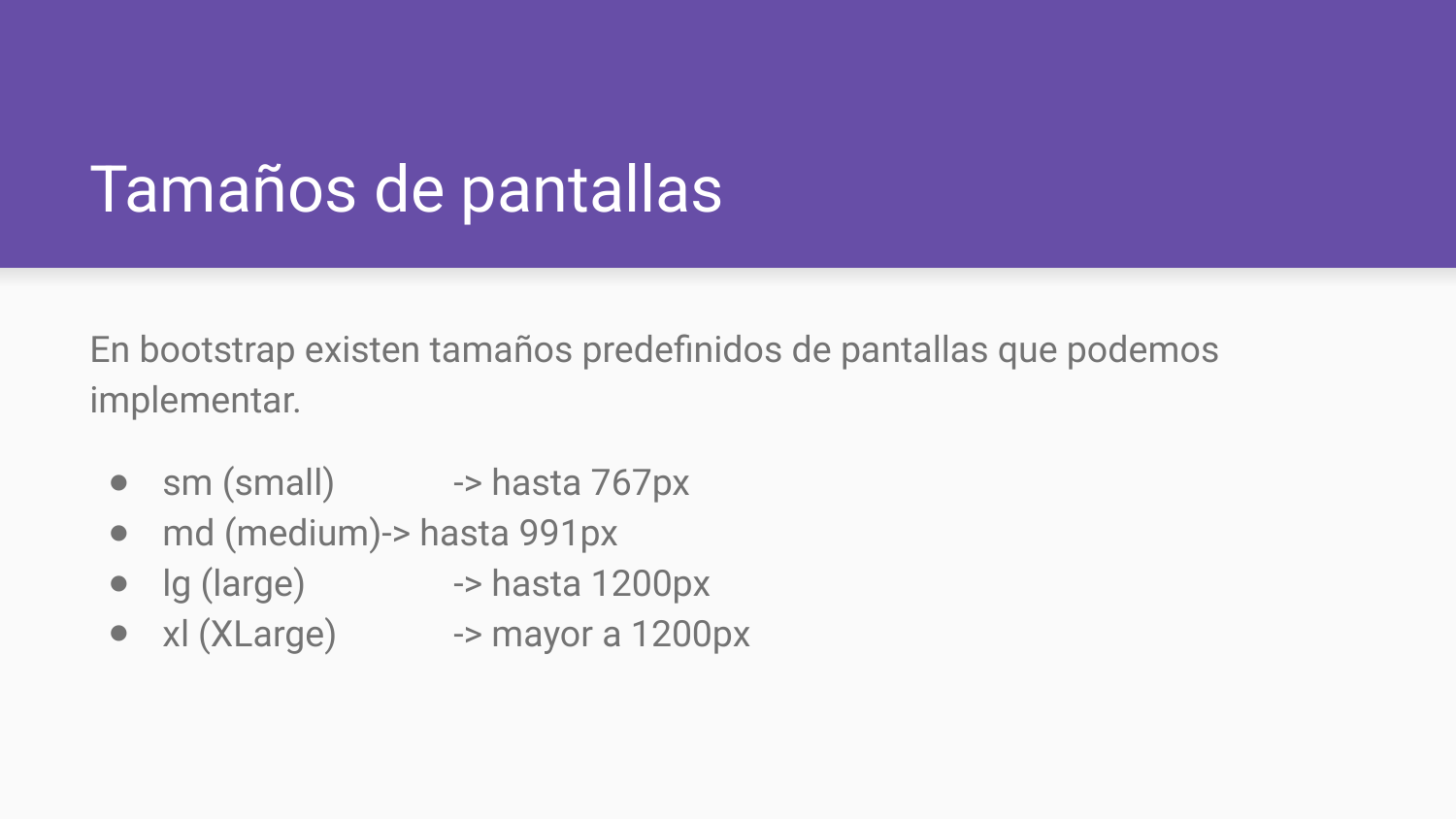

# Tamaños de pantallas
En bootstrap existen tamaños predefinidos de pantallas que podemos implementar.
sm (small) 	-> hasta 767px
md (medium)-> hasta 991px
lg (large) 	-> hasta 1200px
xl (XLarge)	-> mayor a 1200px